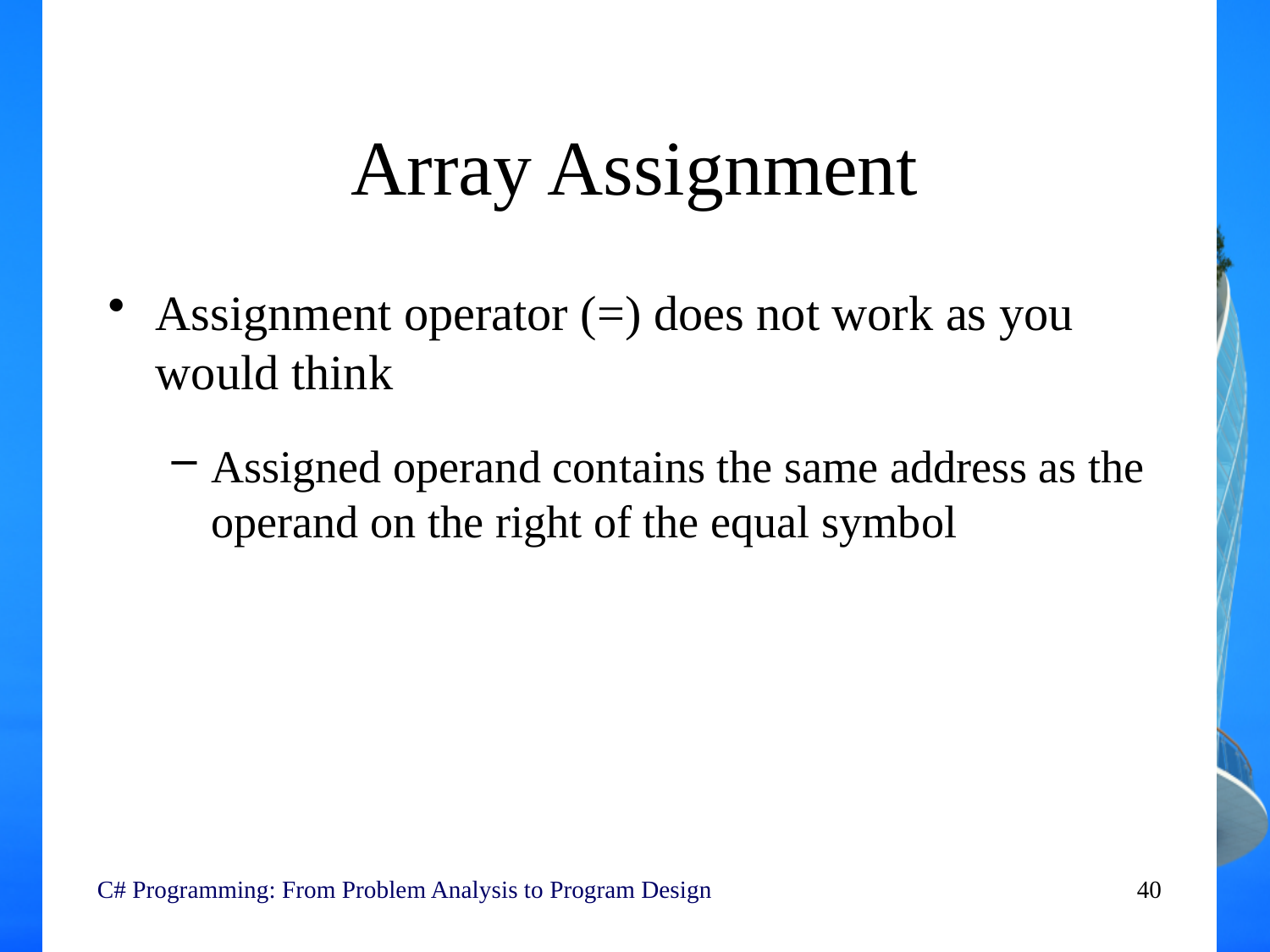

# Array Assignment
Assignment operator (=) does not work as you would think
Assigned operand contains the same address as the operand on the right of the equal symbol
C# Programming: From Problem Analysis to Program Design

40